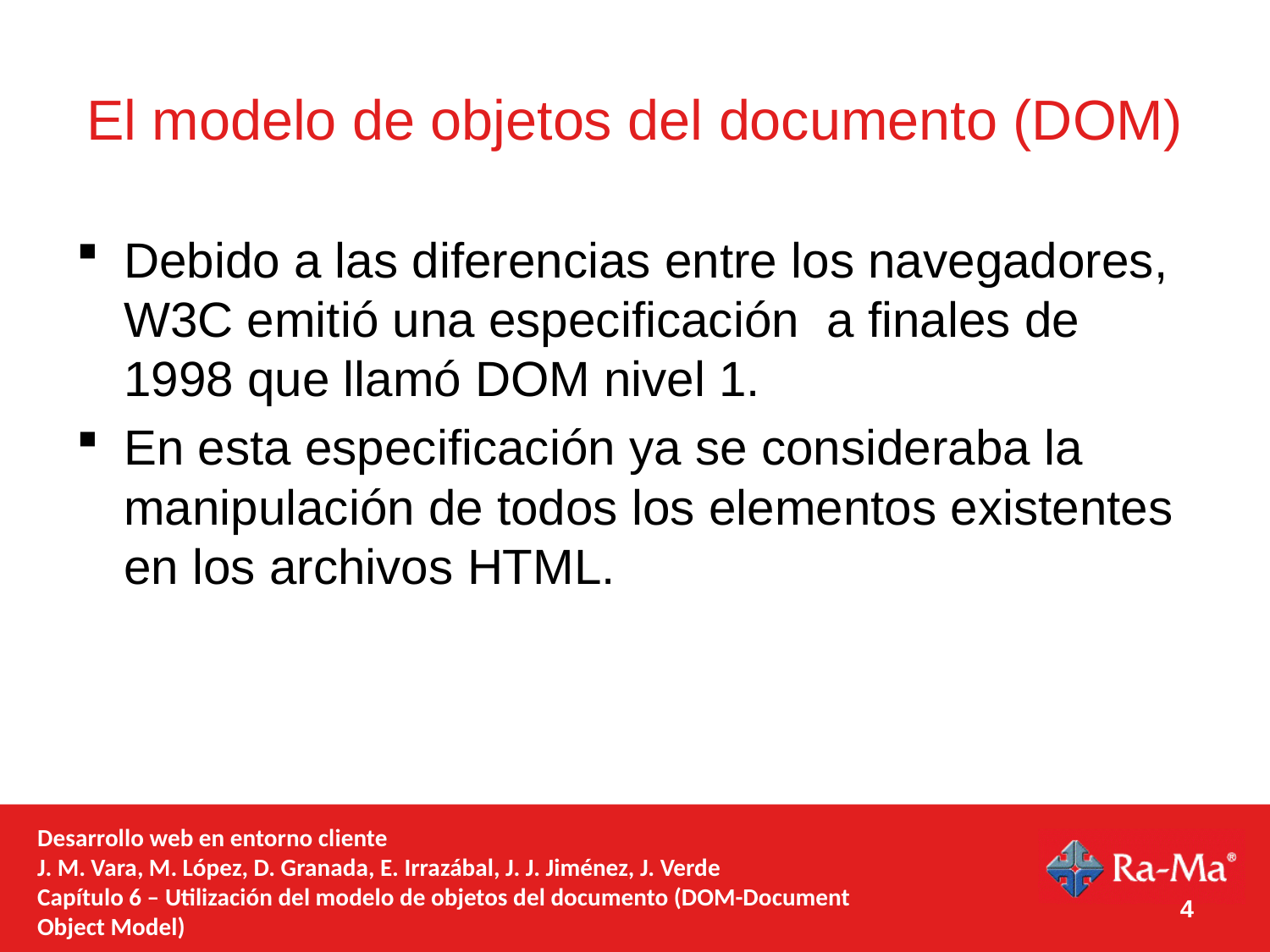

# El modelo de objetos del documento (DOM)
Debido a las diferencias entre los navegadores, W3C emitió una especificación  a finales de 1998 que llamó DOM nivel 1.
En esta especificación ya se consideraba la manipulación de todos los elementos existentes en los archivos HTML.
Desarrollo web en entorno cliente
J. M. Vara, M. López, D. Granada, E. Irrazábal, J. J. Jiménez, J. Verde
Capítulo 6 – Utilización del modelo de objetos del documento (DOM-Document Object Model)
4